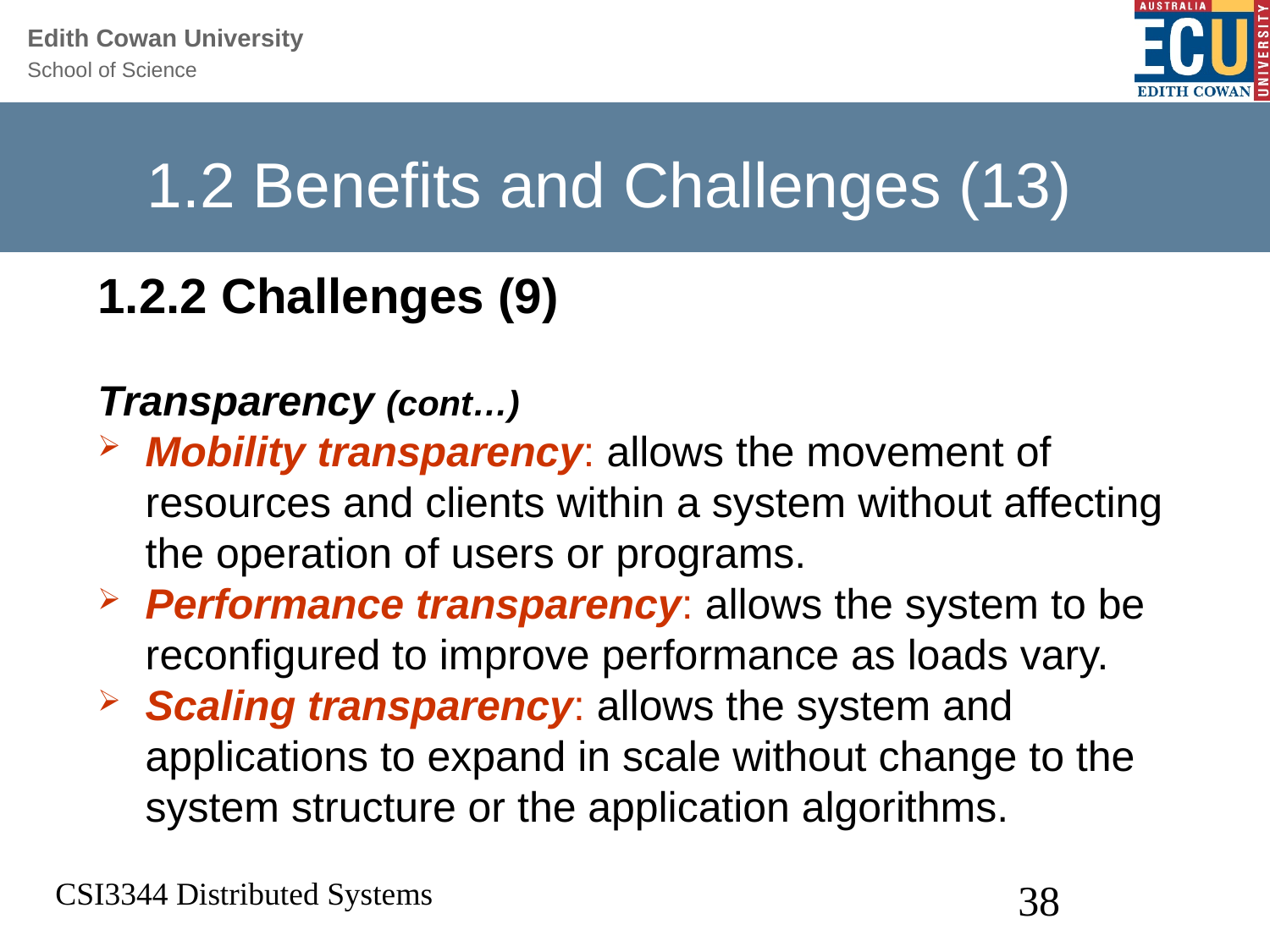

1.2 Benefits and Challenges (13)
1.2.2 Challenges (9)

Transparency (cont…)
Mobility transparency: allows the movement of resources and clients within a system without affecting the operation of users or programs.
Performance transparency: allows the system to be reconfigured to improve performance as loads vary.
Scaling transparency: allows the system and applications to expand in scale without change to the system structure or the application algorithms.
CSI3344 Distributed Systems

38